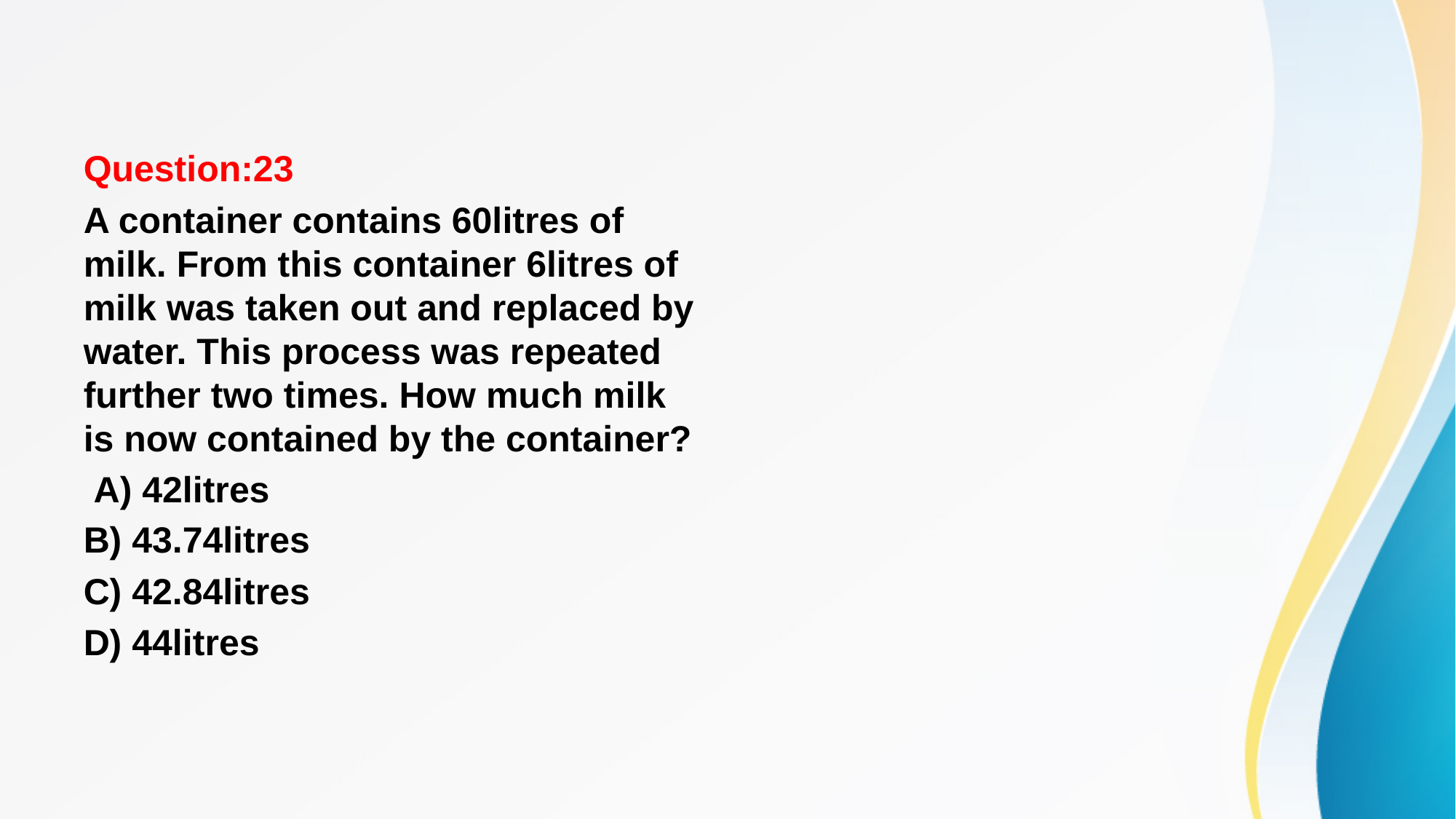

#
Question:23
A container contains 60litres of milk. From this container 6litres of milk was taken out and replaced by water. This process was repeated further two times. How much milk is now contained by the container?
 A) 42litres
B) 43.74litres
C) 42.84litres
D) 44litres